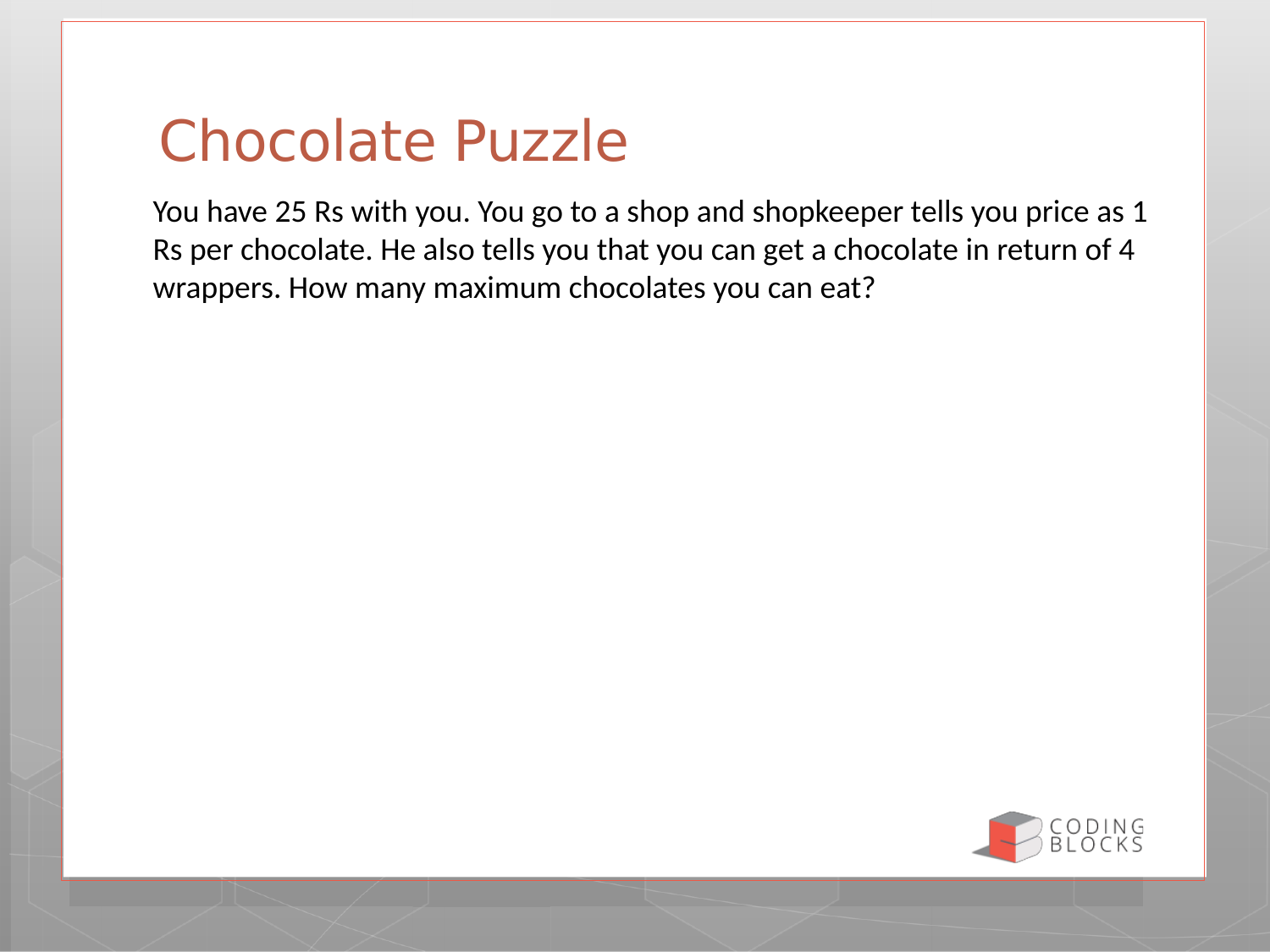

# Chocolate Puzzle
You have 25 Rs with you. You go to a shop and shopkeeper tells you price as 1 Rs per chocolate. He also tells you that you can get a chocolate in return of 4 wrappers. How many maximum chocolates you can eat?